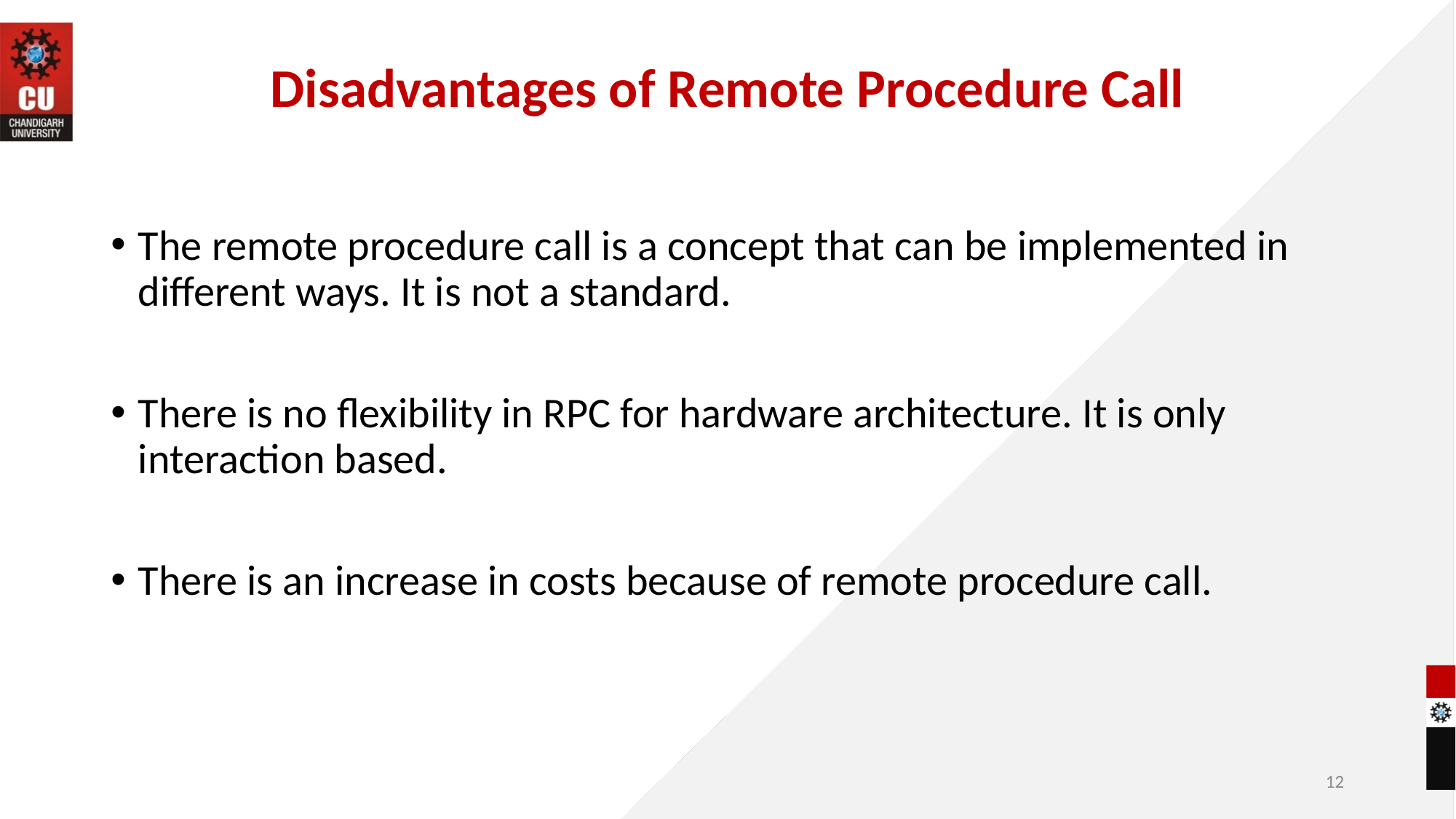

# Disadvantages of Remote Procedure Call
The remote procedure call is a concept that can be implemented in different ways. It is not a standard.

There is no flexibility in RPC for hardware architecture. It is only interaction based.

There is an increase in costs because of remote procedure call.

12